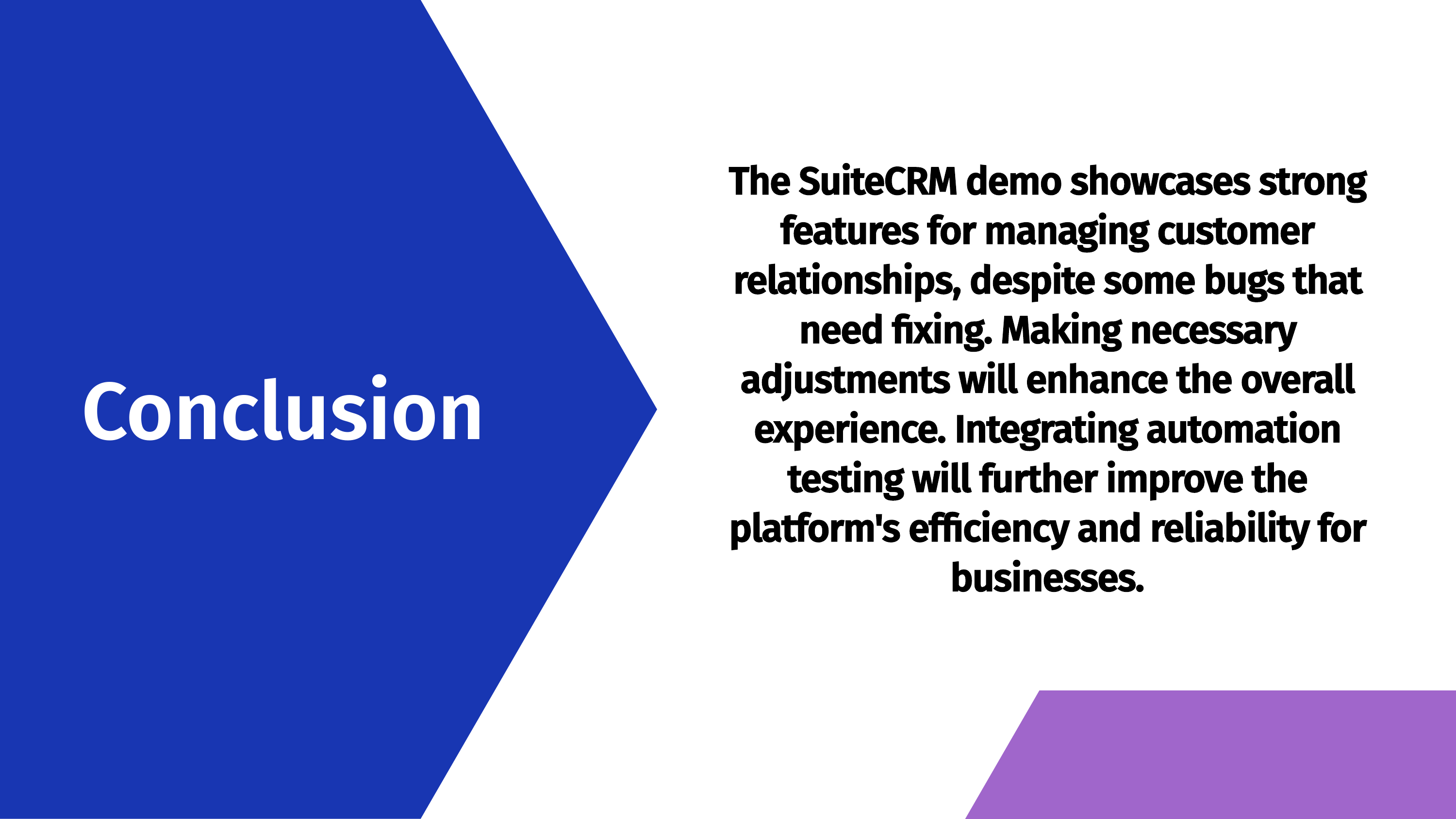

The SuiteCRM demo showcases strong features for managing customer relationships, despite some bugs that need fixing. Making necessary adjustments will enhance the overall experience. Integrating automation testing will further improve the platform's efficiency and reliability for businesses.

Conclusion